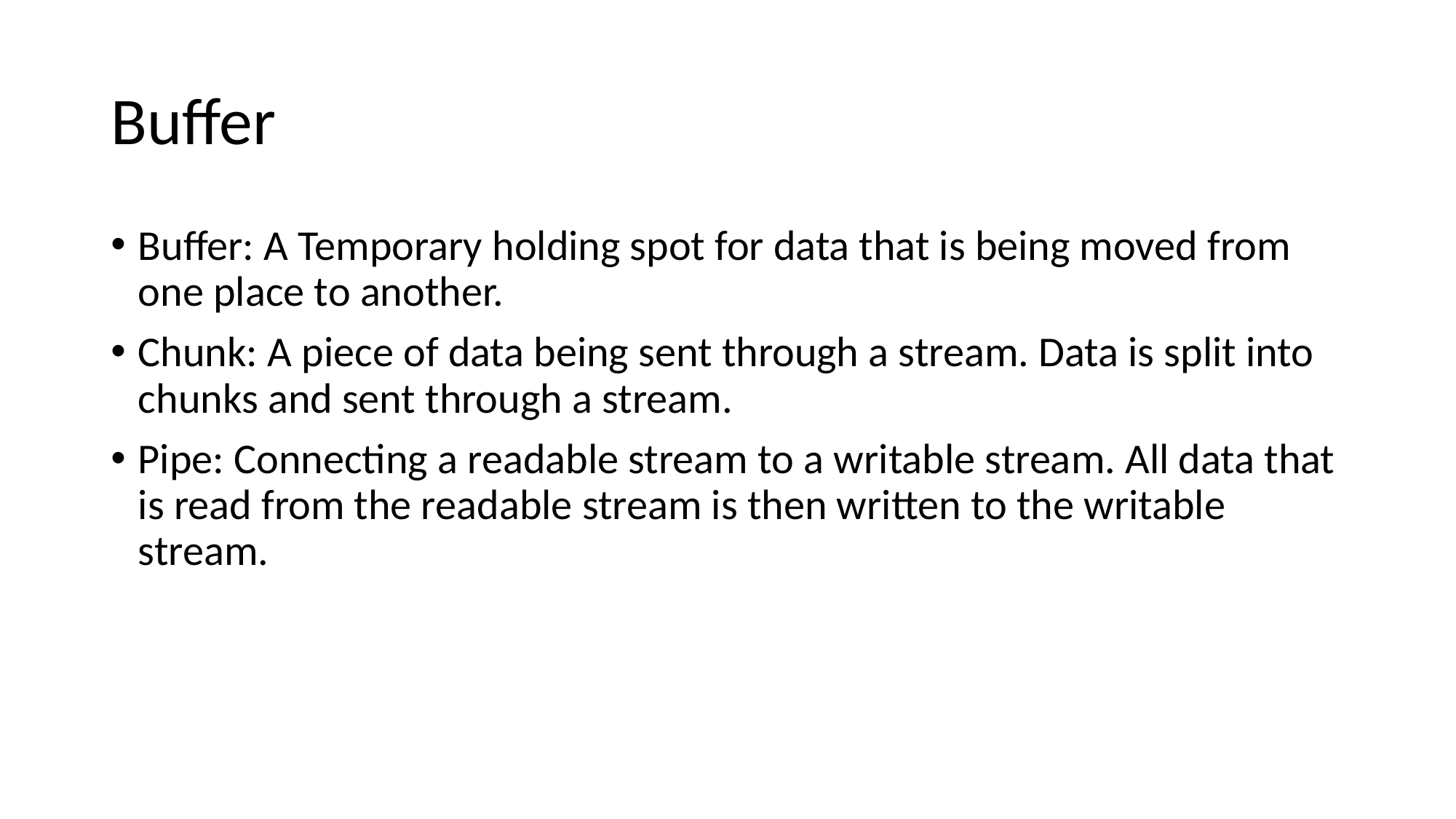

# Buffer
Buffer: A Temporary holding spot for data that is being moved from one place to another.
Chunk: A piece of data being sent through a stream. Data is split into chunks and sent through a stream.
Pipe: Connecting a readable stream to a writable stream. All data that is read from the readable stream is then written to the writable stream.